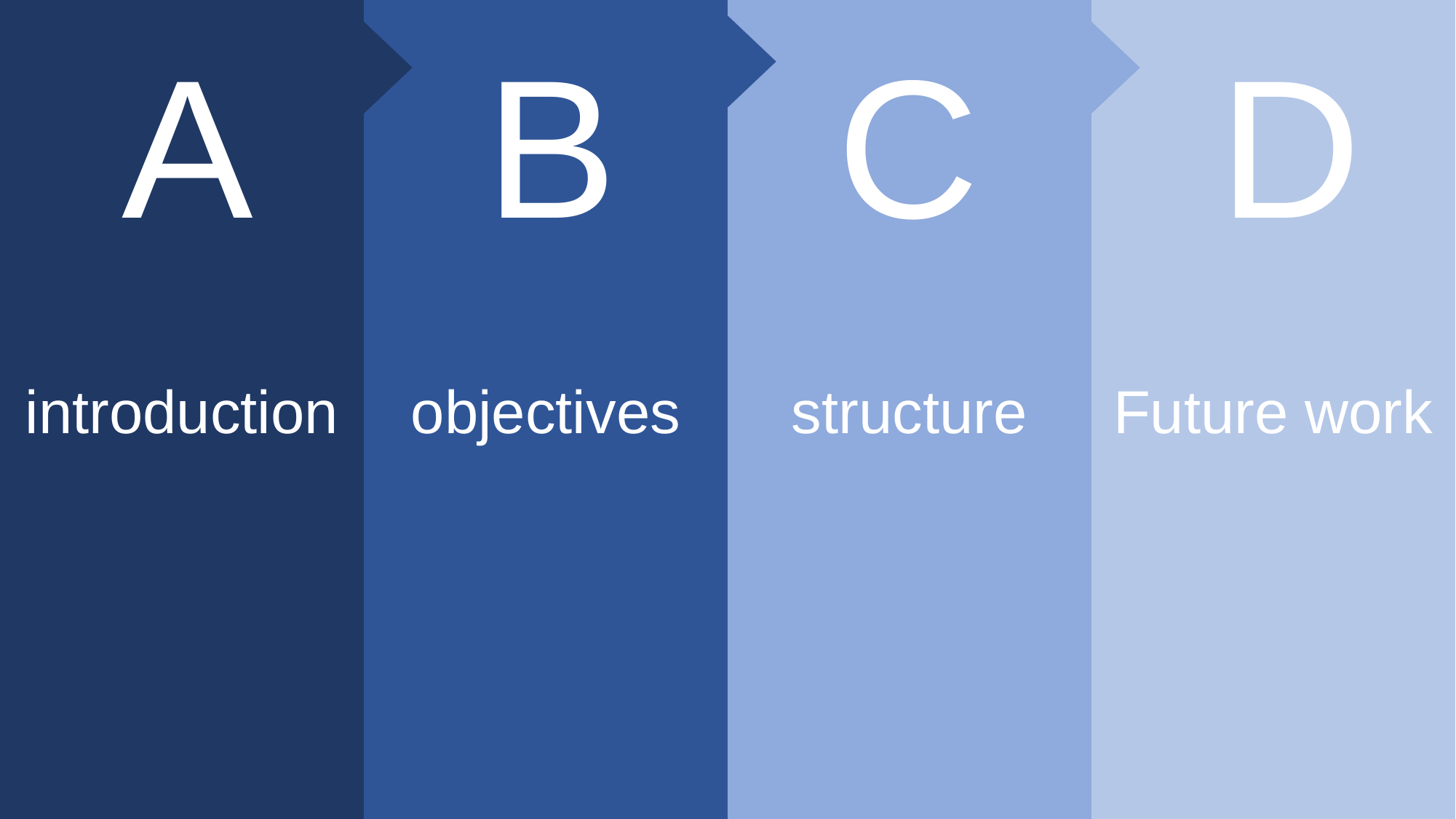

introduction
A

objectives
B

structure
C

Future work
D